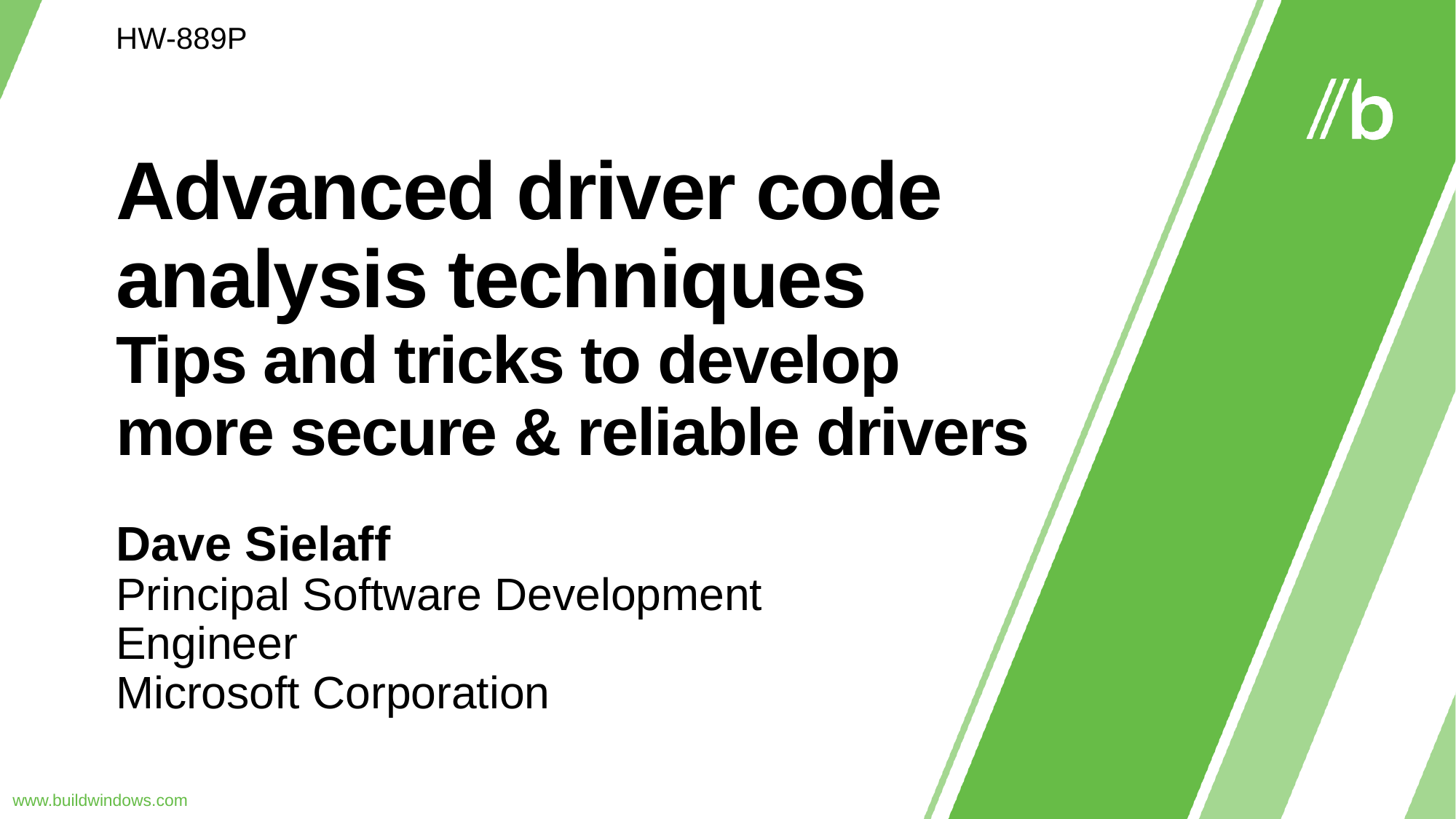

HW-889P
# Advanced driver code analysis techniques Tips and tricks to develop more secure & reliable drivers
Dave Sielaff
Principal Software Development Engineer
Microsoft Corporation